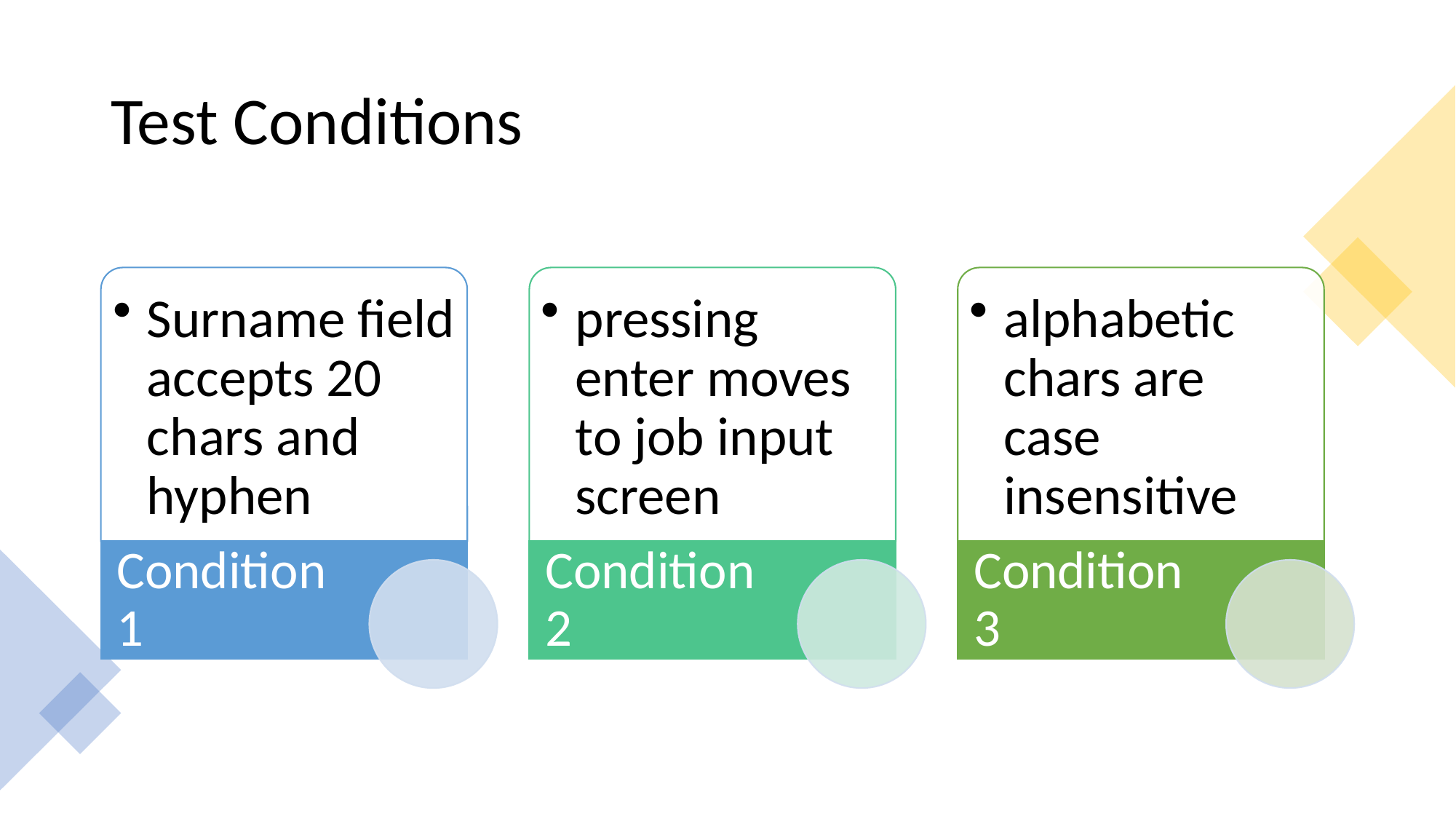

# Test Conditions
Surname field accepts 20 chars and hyphen
Condition 1
pressing enter moves to job input screen
Condition 2
alphabetic chars are case insensitive
Condition 3